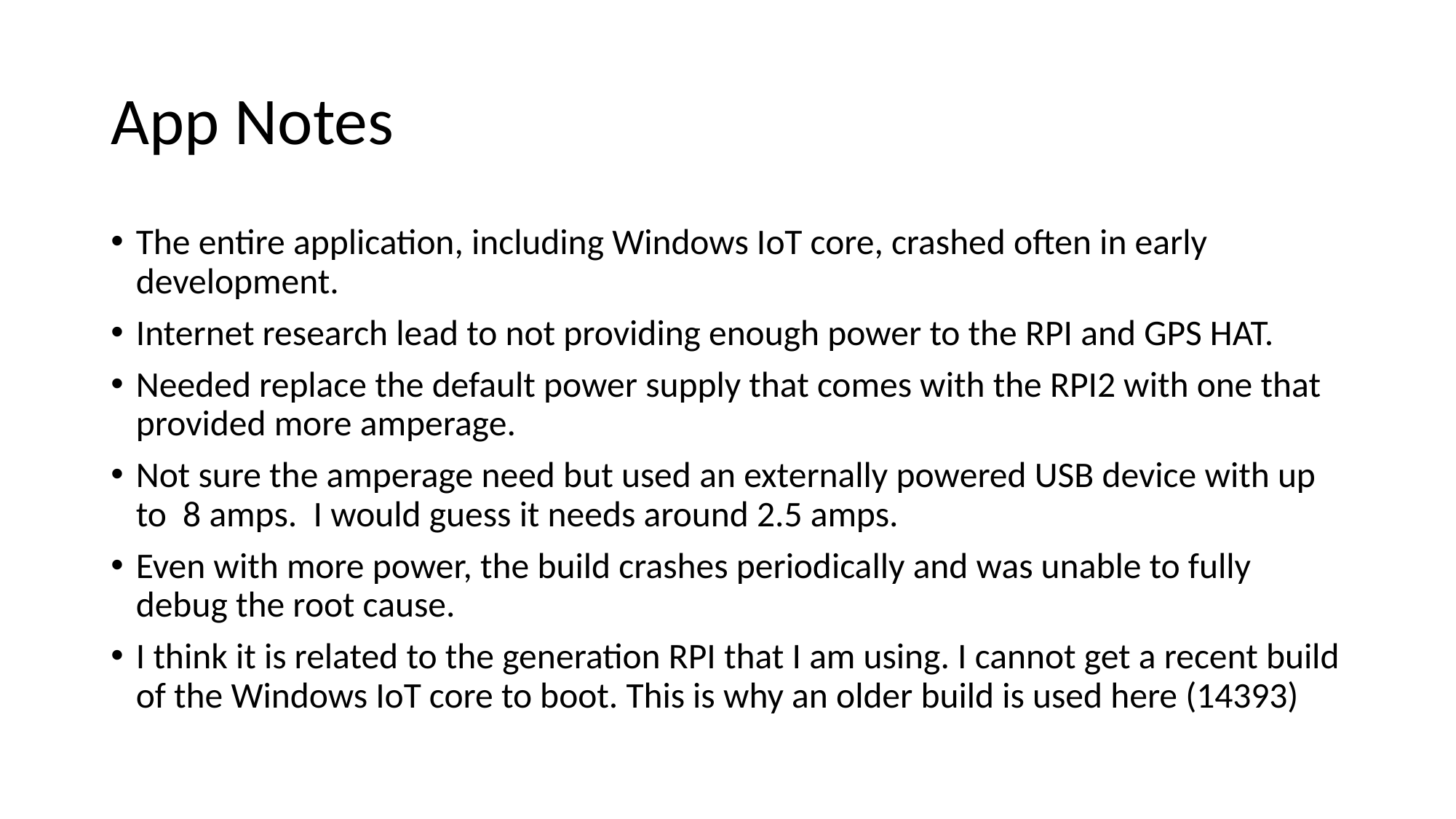

# App Notes
The entire application, including Windows IoT core, crashed often in early development.
Internet research lead to not providing enough power to the RPI and GPS HAT.
Needed replace the default power supply that comes with the RPI2 with one that provided more amperage.
Not sure the amperage need but used an externally powered USB device with up to  8 amps.  I would guess it needs around 2.5 amps.
Even with more power, the build crashes periodically and was unable to fully debug the root cause.
I think it is related to the generation RPI that I am using. I cannot get a recent build of the Windows IoT core to boot. This is why an older build is used here (14393)